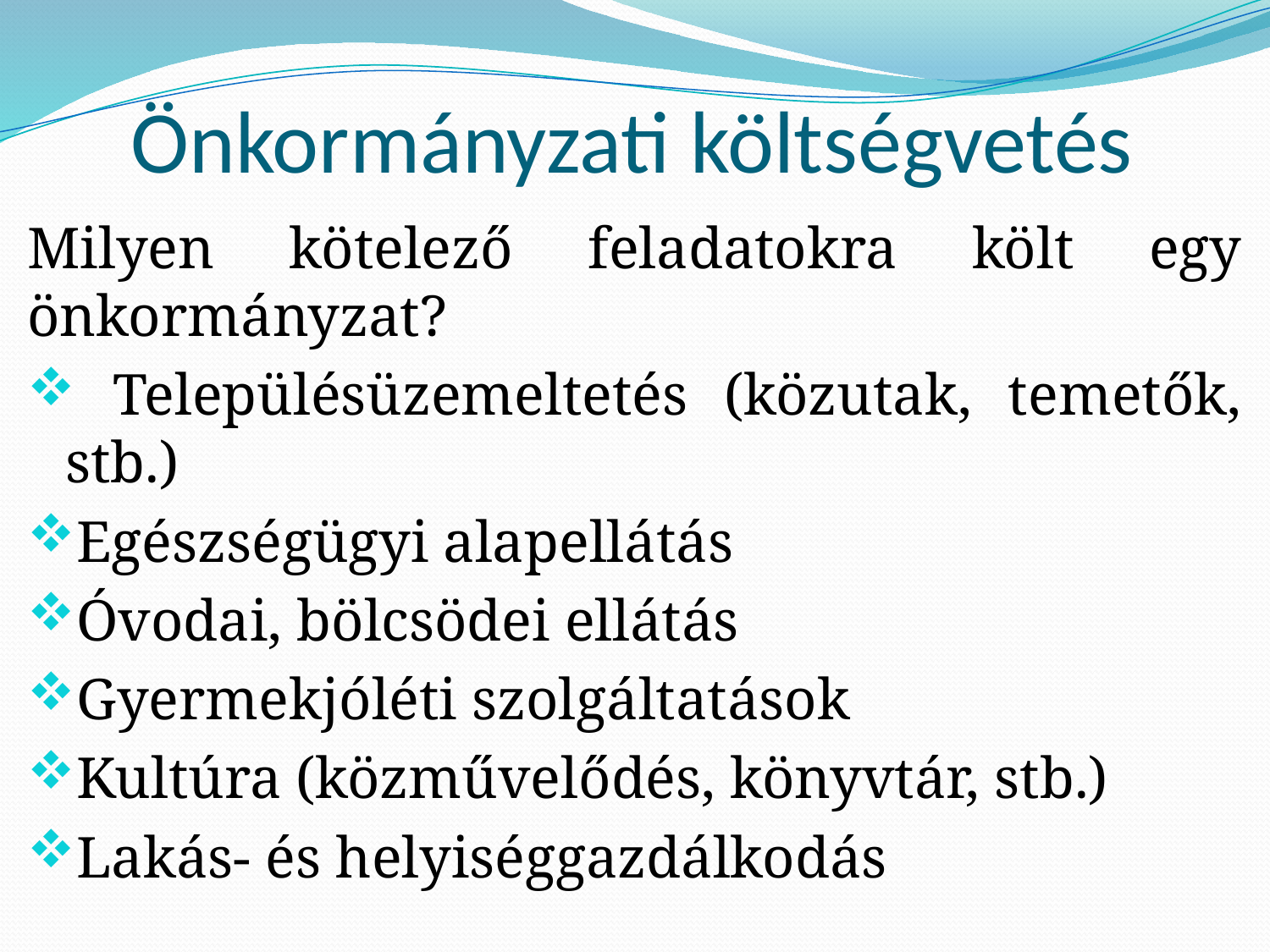

# Önkormányzati költségvetés
Milyen kötelező feladatokra költ egy önkormányzat?
 Településüzemeltetés (közutak, temetők, stb.)
Egészségügyi alapellátás
Óvodai, bölcsödei ellátás
Gyermekjóléti szolgáltatások
Kultúra (közművelődés, könyvtár, stb.)
Lakás- és helyiséggazdálkodás